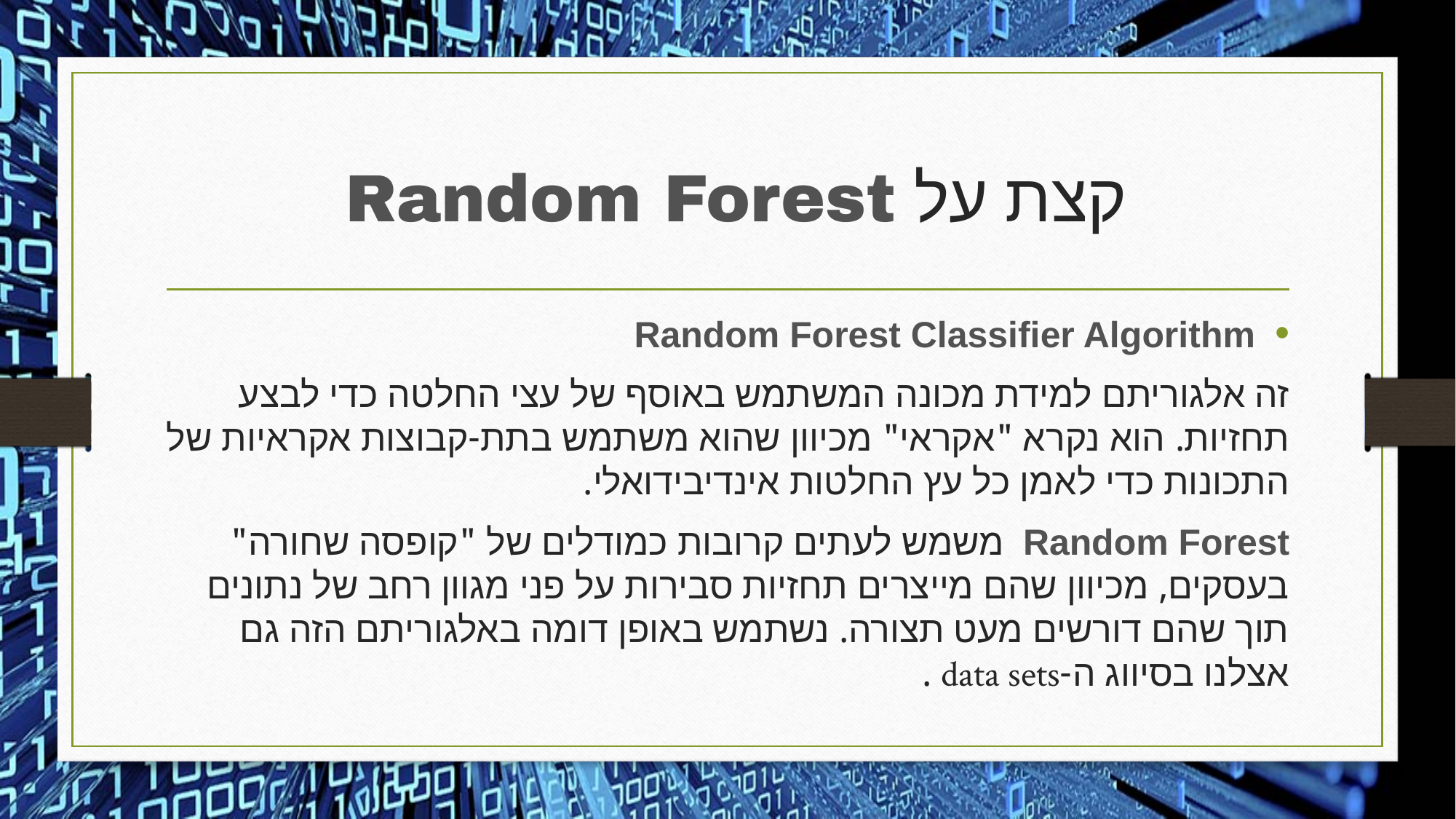

# קצת על Random Forest
Random Forest Classifier Algorithm
זה אלגוריתם למידת מכונה המשתמש באוסף של עצי החלטה כדי לבצע תחזיות. הוא נקרא "אקראי" מכיוון שהוא משתמש בתת-קבוצות אקראיות של התכונות כדי לאמן כל עץ החלטות אינדיבידואלי.
Random Forest  משמש לעתים קרובות כמודלים של "קופסה שחורה" בעסקים, מכיוון שהם מייצרים תחזיות סבירות על פני מגוון רחב של נתונים תוך שהם דורשים מעט תצורה. נשתמש באופן דומה באלגוריתם הזה גם אצלנו בסיווג ה-data sets .